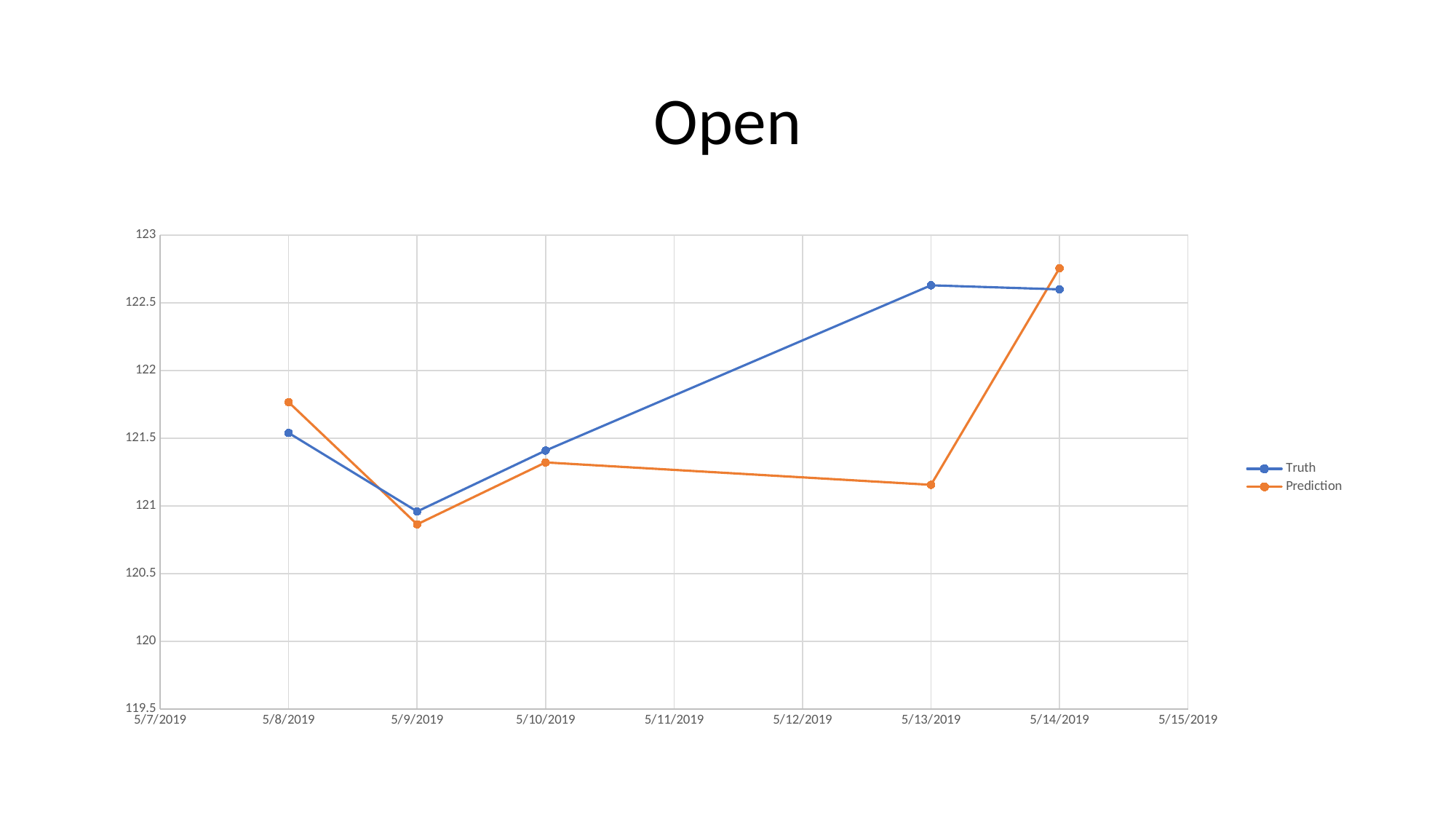

# Open

### Chart

| Category | Truth | Prediction |
|---|---|---|